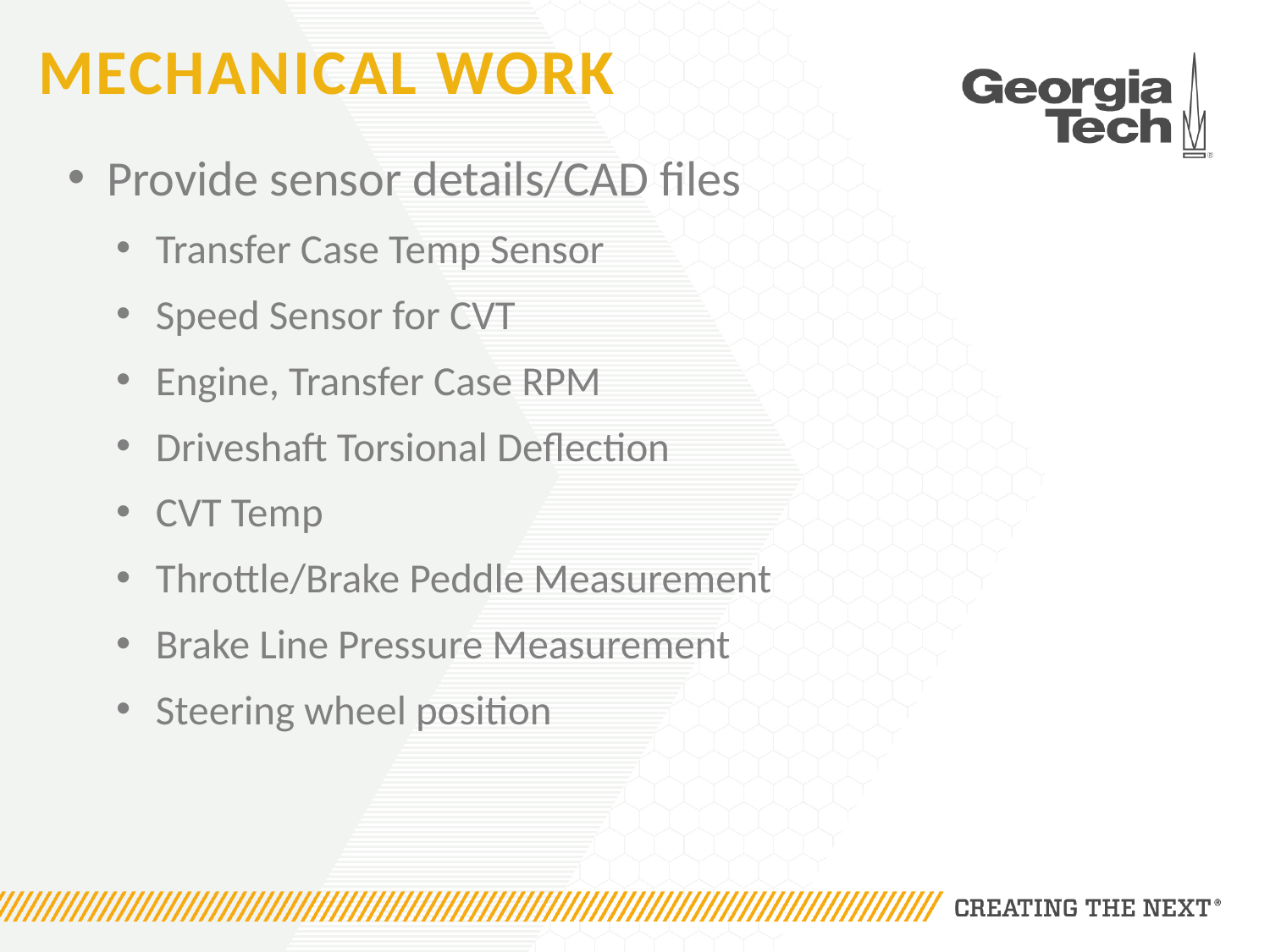

# Mechanical work
Provide sensor details/CAD files
Transfer Case Temp Sensor
Speed Sensor for CVT
Engine, Transfer Case RPM
Driveshaft Torsional Deflection
CVT Temp
Throttle/Brake Peddle Measurement
Brake Line Pressure Measurement
Steering wheel position